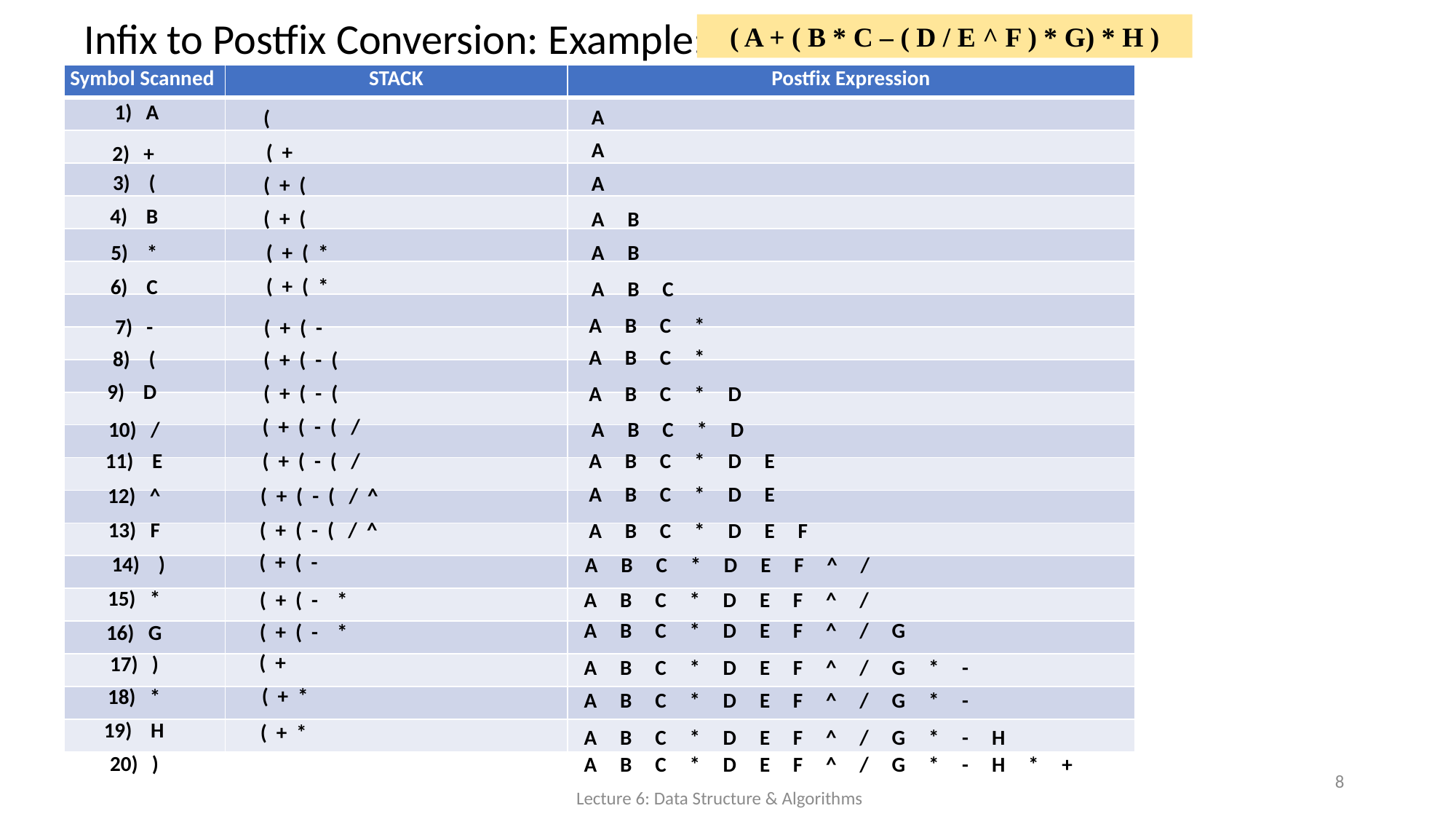

( A + ( B * C – ( D / E ^ F ) * G) * H )
# Infix to Postfix Conversion: Example:
| Symbol Scanned | STACK | Postfix Expression |
| --- | --- | --- |
|  |  |  |
|  |  |  |
|  |  |  |
|  |  |  |
|  |  |  |
|  |  |  |
|  |  |  |
|  |  |  |
|  |  |  |
|  |  |  |
|  |  |  |
|  |  |  |
|  |  |  |
|  |  |  |
|  |  |  |
|  |  |  |
|  |  |  |
|  |  |  |
|  |  |  |
|  |  |  |
1)   A
A
(
A
(  +
2)   +
3)    (
A
(  +  (
4)    B
(  +  (
A  B
(  +  (  *
5)    *
A  B
(  +  (  *
6)    C
A  B  C
A  B  C  *
7)   -
(  +  (  -
A  B  C  *
8)    (
(  +  (  -  (
 9)    D
(  +  (  -  (
A  B  C  *  D
(  +  (  -  (   /
10)   /
A  B  C  *  D
(  +  (  -  (   /
11)    E
A  B  C  *  D  E
A  B  C  *  D  E
12)   ^
(  +  (  -  (   /  ^
(  +  (  -  (   /  ^
13)   F
A  B  C  *  D  E  F
(  +  (  -
14)    )
A  B  C  *  D  E  F  ^  /
15)   *
(  +  (  -    *
A  B  C  *  D  E  F  ^  /
A  B  C  *  D  E  F  ^  /  G
(  +  (  -    *
16)   G
(  +
17)   )
A  B  C  *  D  E  F  ^  /  G  *  -
(  +  *
18)   *
A  B  C  *  D  E  F  ^  /  G  *  -
19)    H
(  +  *
A  B  C  *  D  E  F  ^  /  G  *  -  H
20)   )
A  B  C  *  D  E  F  ^  /  G  *  -  H  *  +
8
Lecture 6: Data Structure & Algorithms